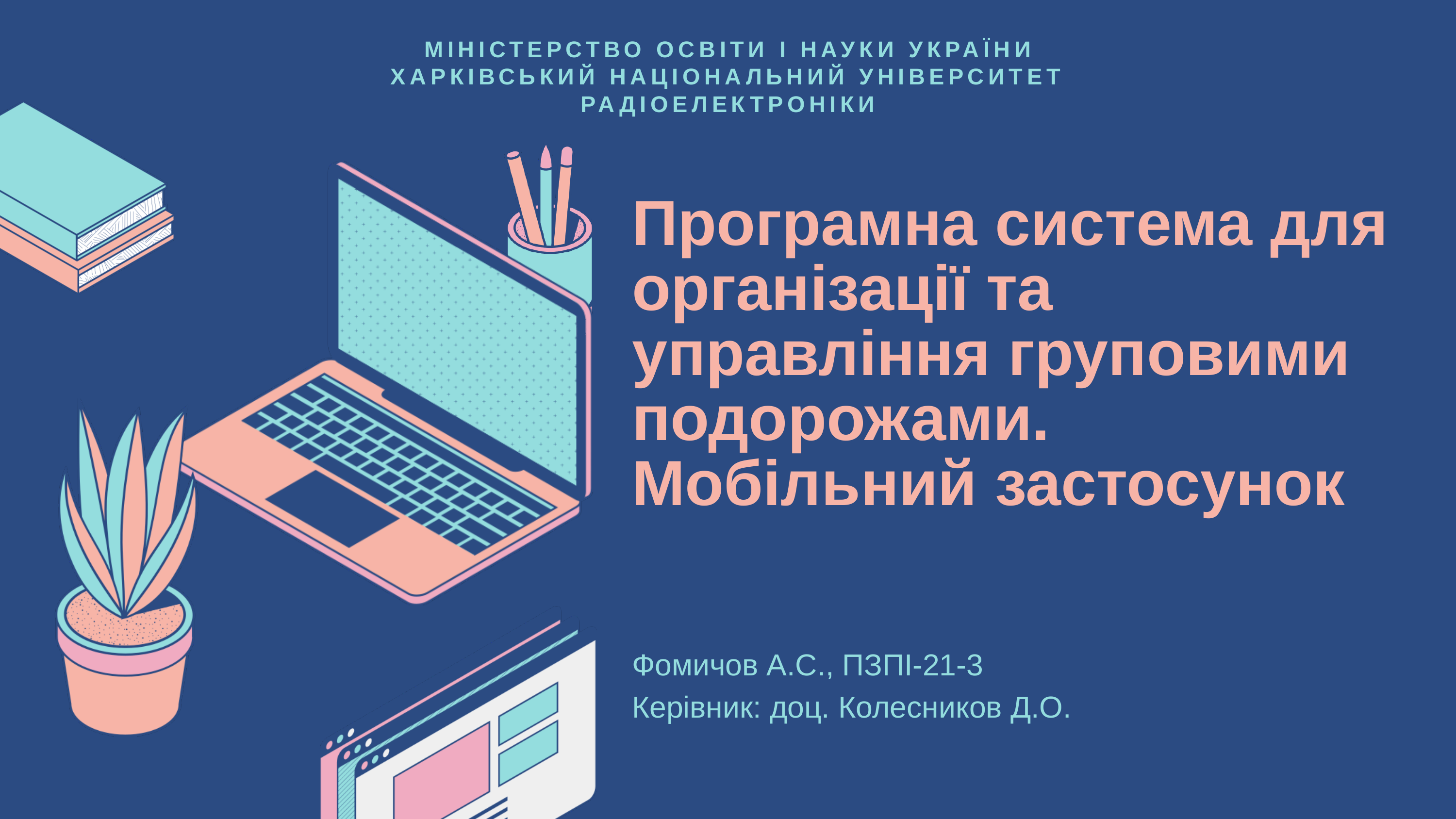

МІНІСТЕРСТВО ОСВІТИ І НАУКИ УКРАЇНИ
ХАРКІВСЬКИЙ НАЦІОНАЛЬНИЙ УНІВЕРСИТЕТ РАДІОЕЛЕКТРОНІКИ

Програмна система для організації та управління груповими подорожами. Мобільний застосунок

Фомичов А.С., ПЗПІ-21-3
Керівник: доц. Колесников Д.О.